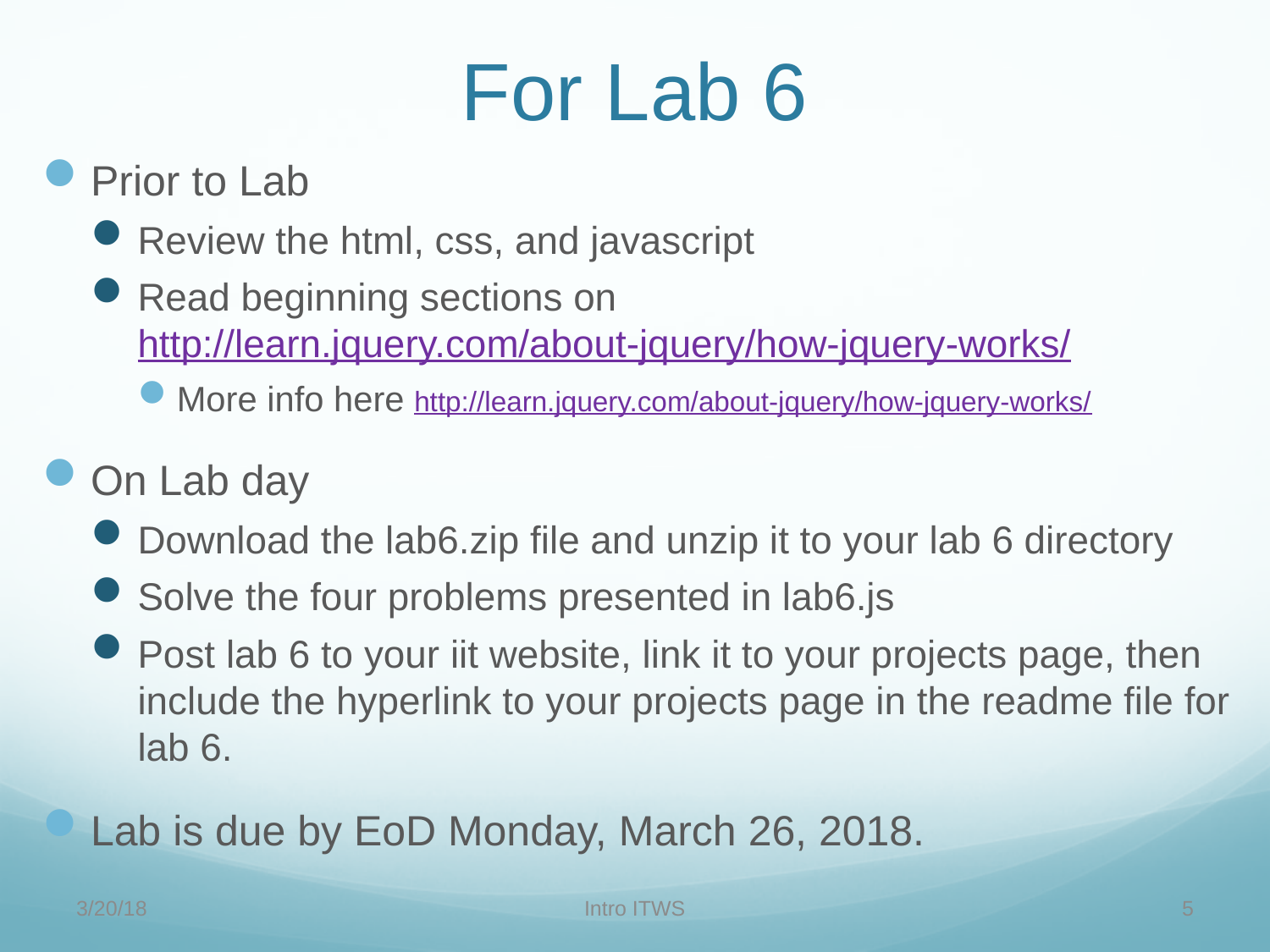

# For Lab 6
Prior to Lab
Review the html, css, and javascript
Read beginning sections on
http://learn.jquery.com/about-jquery/how-jquery-works/
More info here http://learn.jquery.com/about-jquery/how-jquery-works/
On Lab day
Download the lab6.zip file and unzip it to your lab 6 directory
Solve the four problems presented in lab6.js
Post lab 6 to your iit website, link it to your projects page, then include the hyperlink to your projects page in the readme file for lab 6.
Lab is due by EoD Monday, March 26, 2018.
3/20/18
Intro ITWS
5